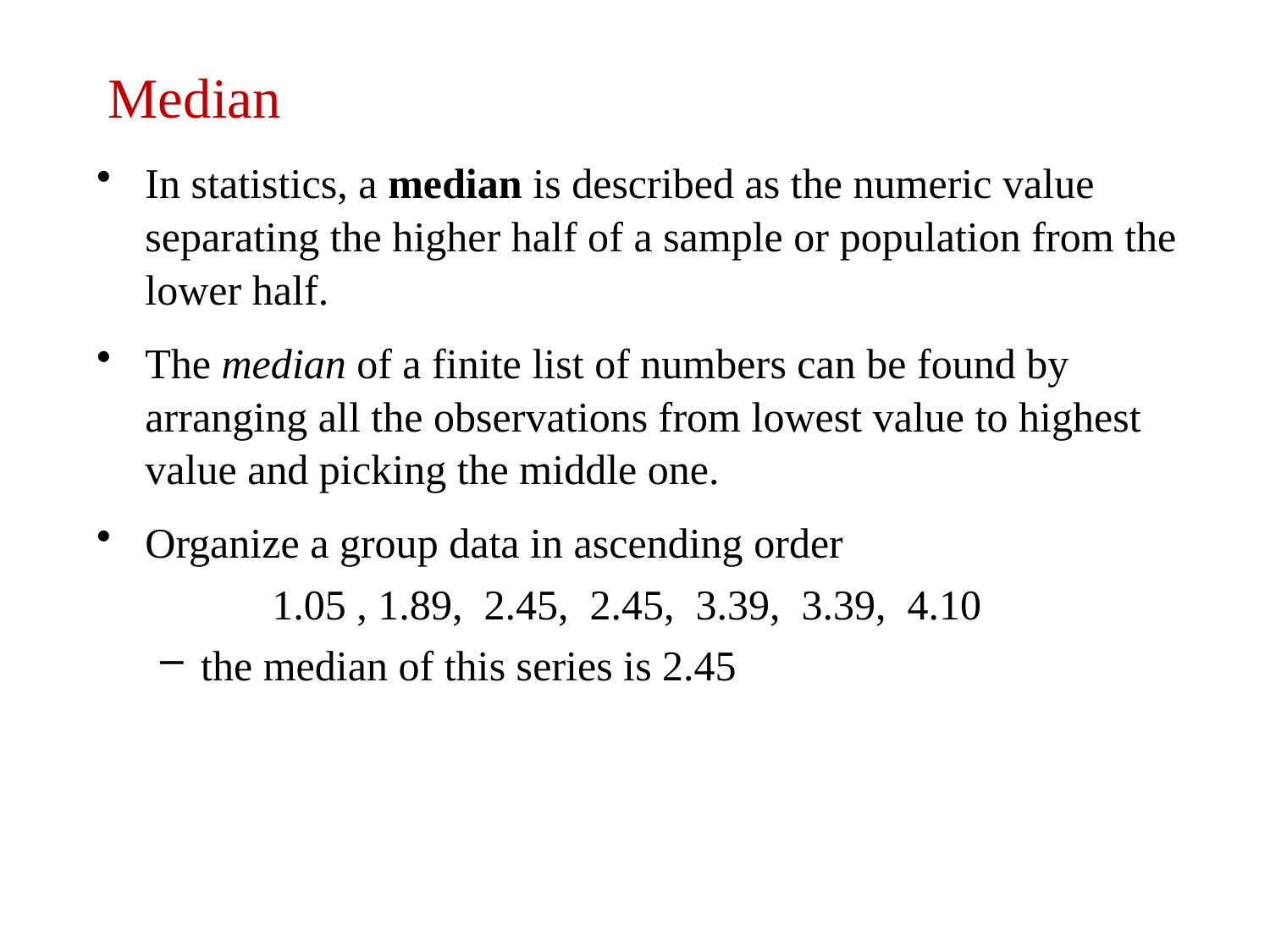

# Median
In statistics, a median is described as the numeric value separating the higher half of a sample or population from the lower half.
The median of a finite list of numbers can be found by arranging all the observations from lowest value to highest value and picking the middle one.
Organize a group data in ascending order
		1.05 , 1.89,  2.45,  2.45,  3.39,  3.39,  4.10
the median of this series is 2.45